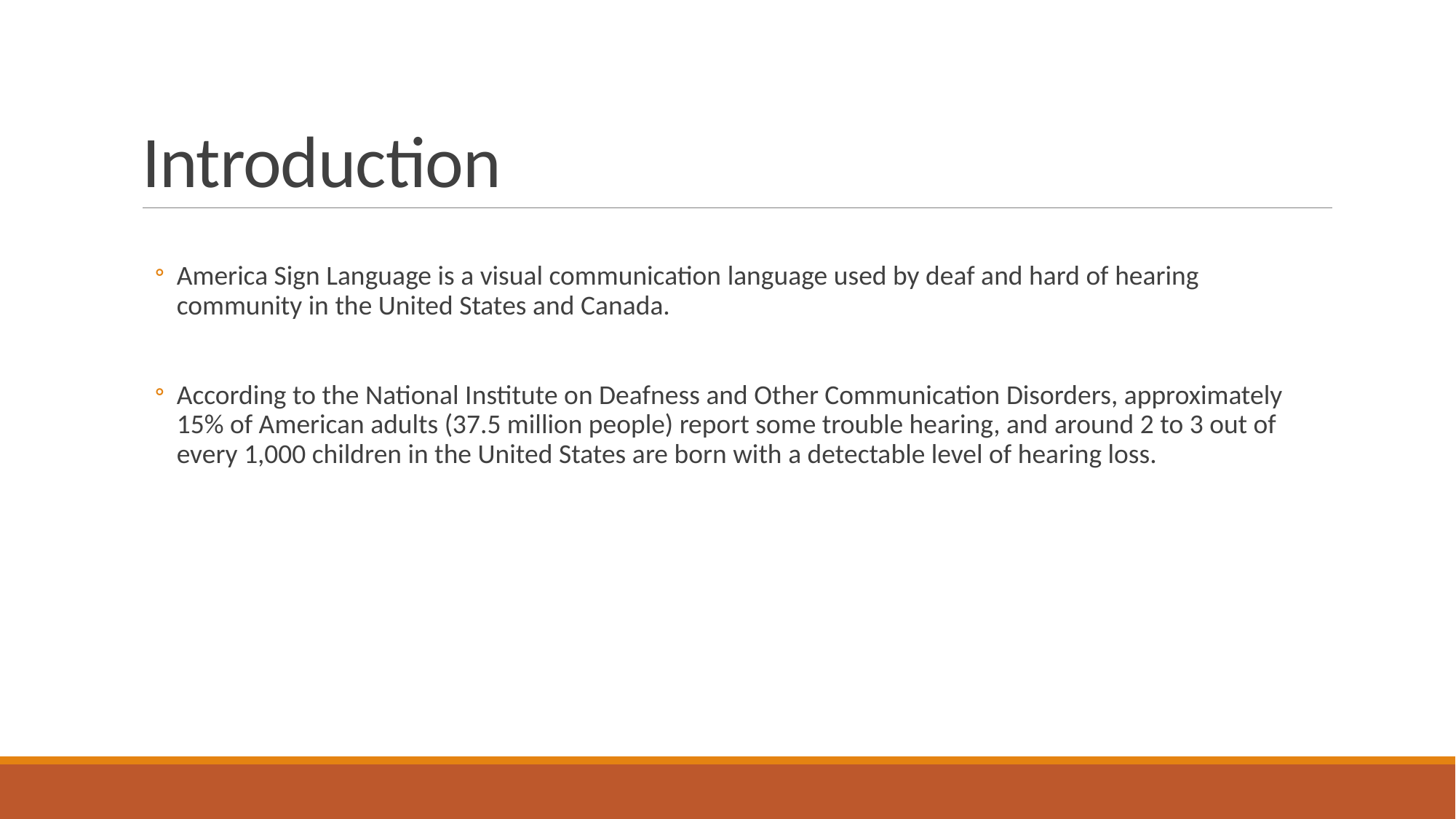

# Introduction

America Sign Language is a visual communication language used by deaf and hard of hearing community in the United States and Canada.

According to the National Institute on Deafness and Other Communication Disorders, approximately 15% of American adults (37.5 million people) report some trouble hearing, and around 2 to 3 out of every 1,000 children in the United States are born with a detectable level of hearing loss.